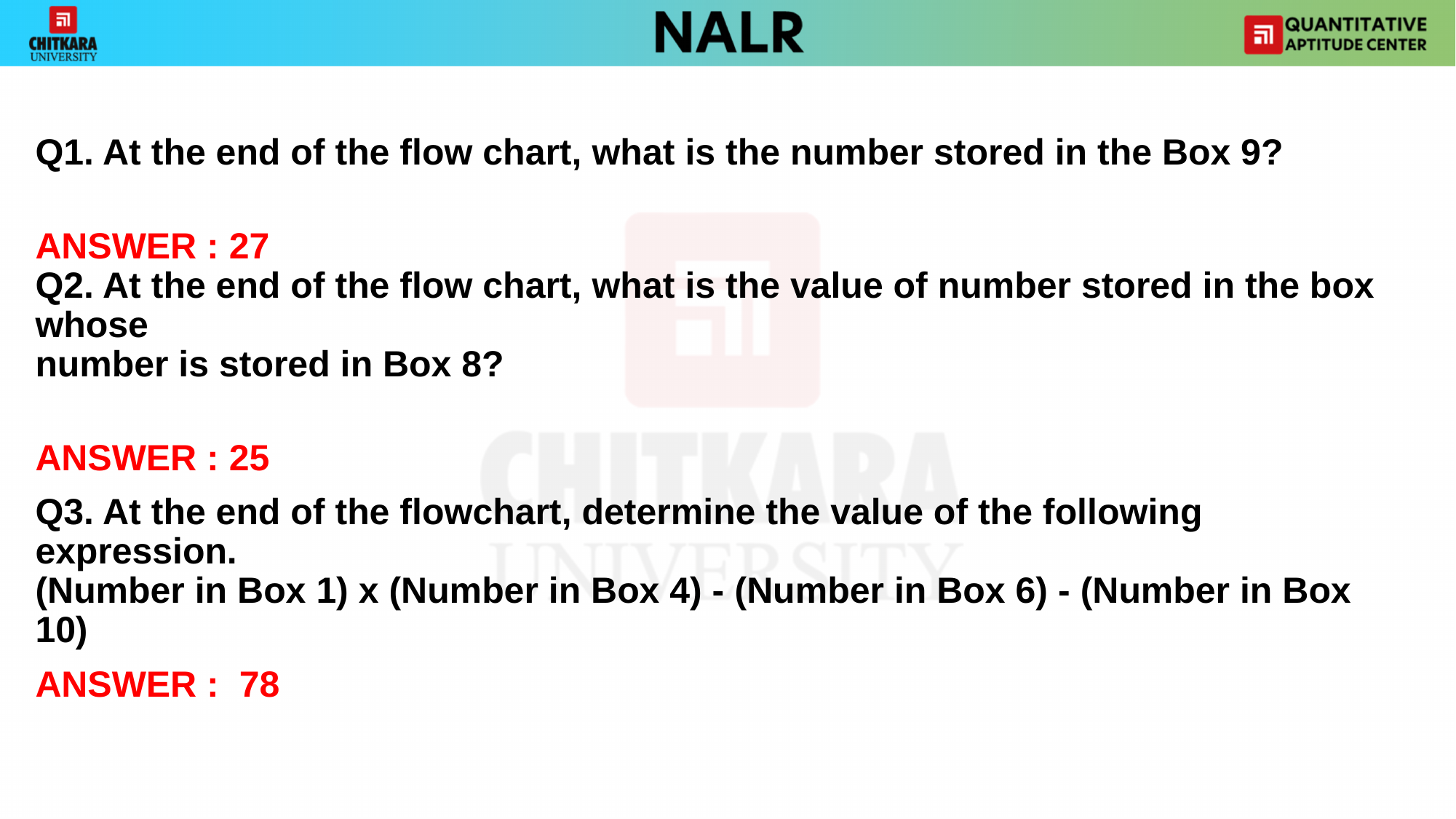

#
Q1. At the end of the flow chart, what is the number stored in the Box 9?
ANSWER : 27
Q2. At the end of the flow chart, what is the value of number stored in the box whose
number is stored in Box 8?
ANSWER : 25
Q3. At the end of the flowchart, determine the value of the following expression.
(Number in Box 1) x (Number in Box 4) - (Number in Box 6) - (Number in Box
10)
ANSWER :  78